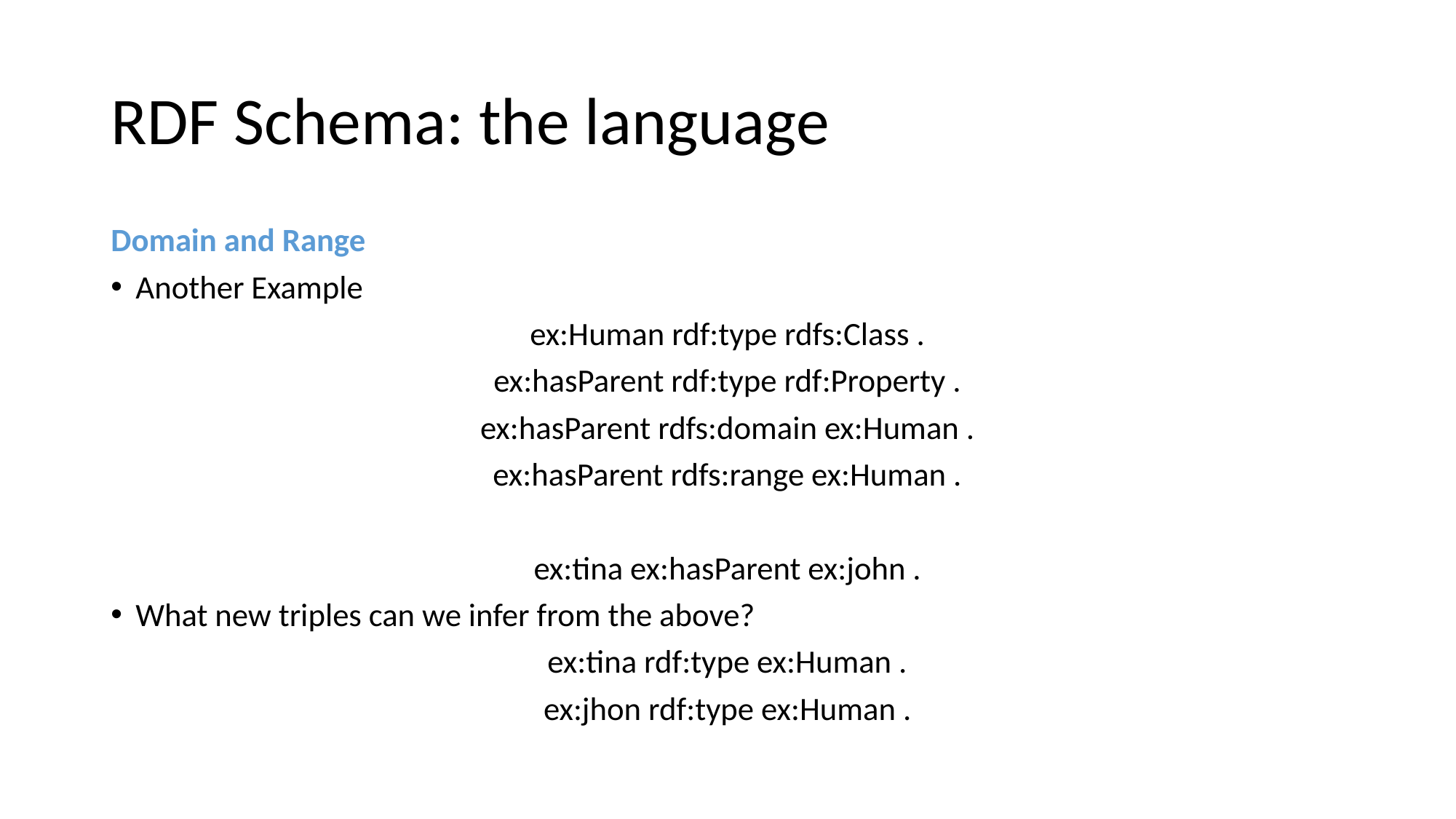

# RDF Schema: the language
Domain and Range
Another Example
ex:Human rdf:type rdfs:Class .
ex:hasParent rdf:type rdf:Property .
ex:hasParent rdfs:domain ex:Human .
ex:hasParent rdfs:range ex:Human .

ex:tina ex:hasParent ex:john .
What new triples can we infer from the above?
ex:tina rdf:type ex:Human .
ex:jhon rdf:type ex:Human .